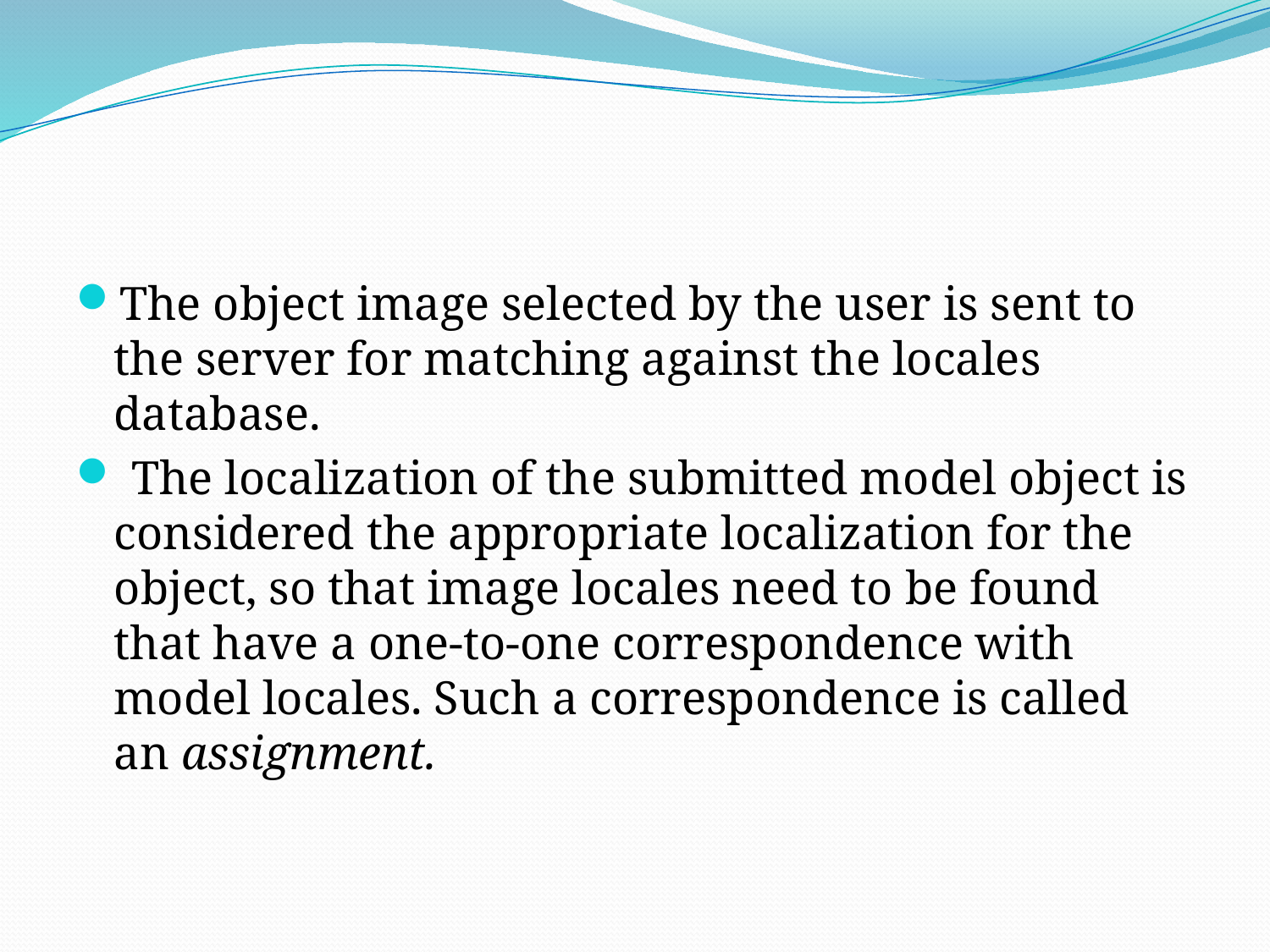

#
The object image selected by the user is sent to the server for matching against the locales database.
 The localization of the submitted model object is considered the appropriate localization for the object, so that image locales need to be found that have a one-to-one correspondence with model locales. Such a correspondence is called an assignment.